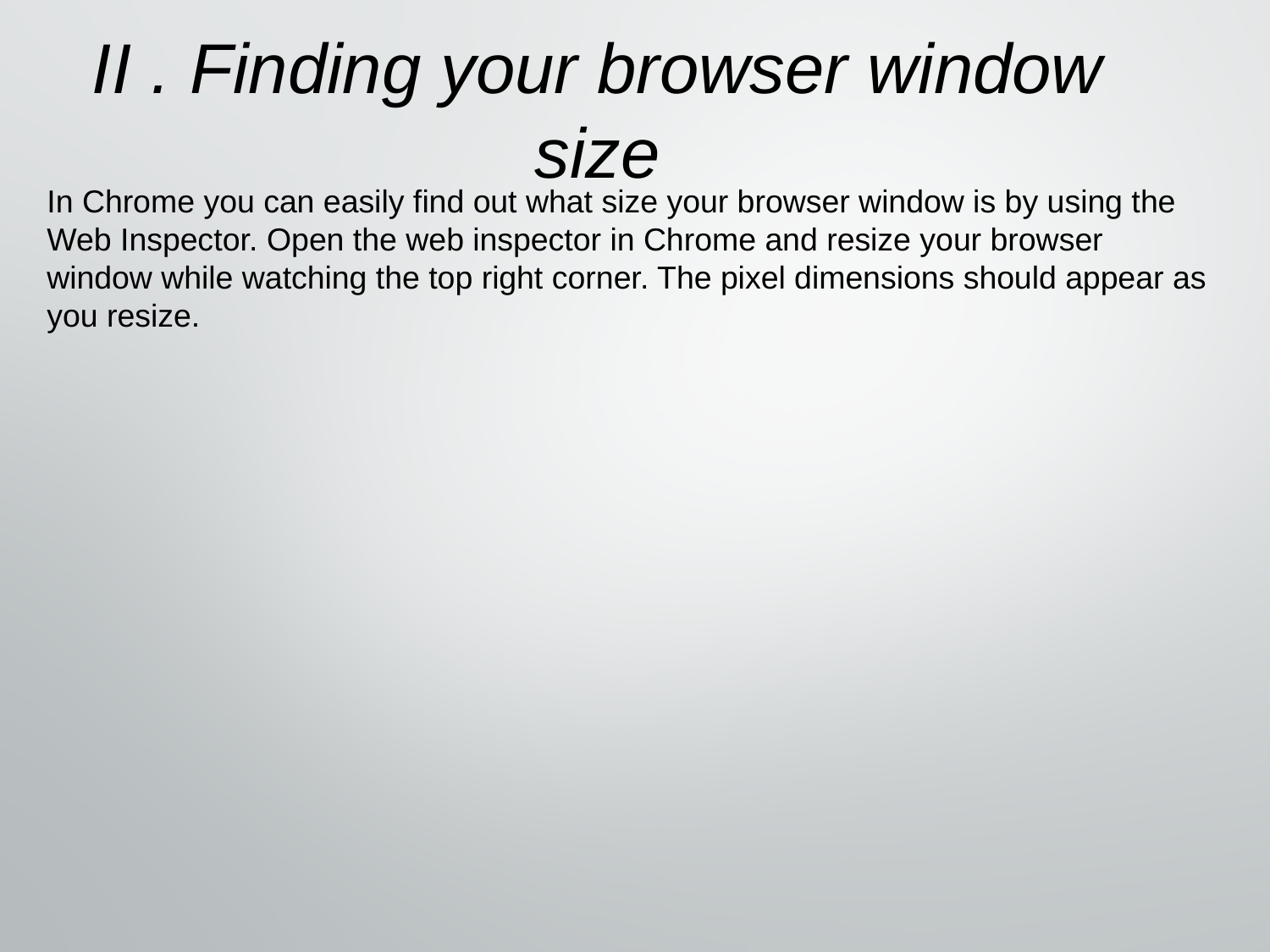

# II . Finding your browser window size
In Chrome you can easily find out what size your browser window is by using the Web Inspector. Open the web inspector in Chrome and resize your browser window while watching the top right corner. The pixel dimensions should appear as you resize.